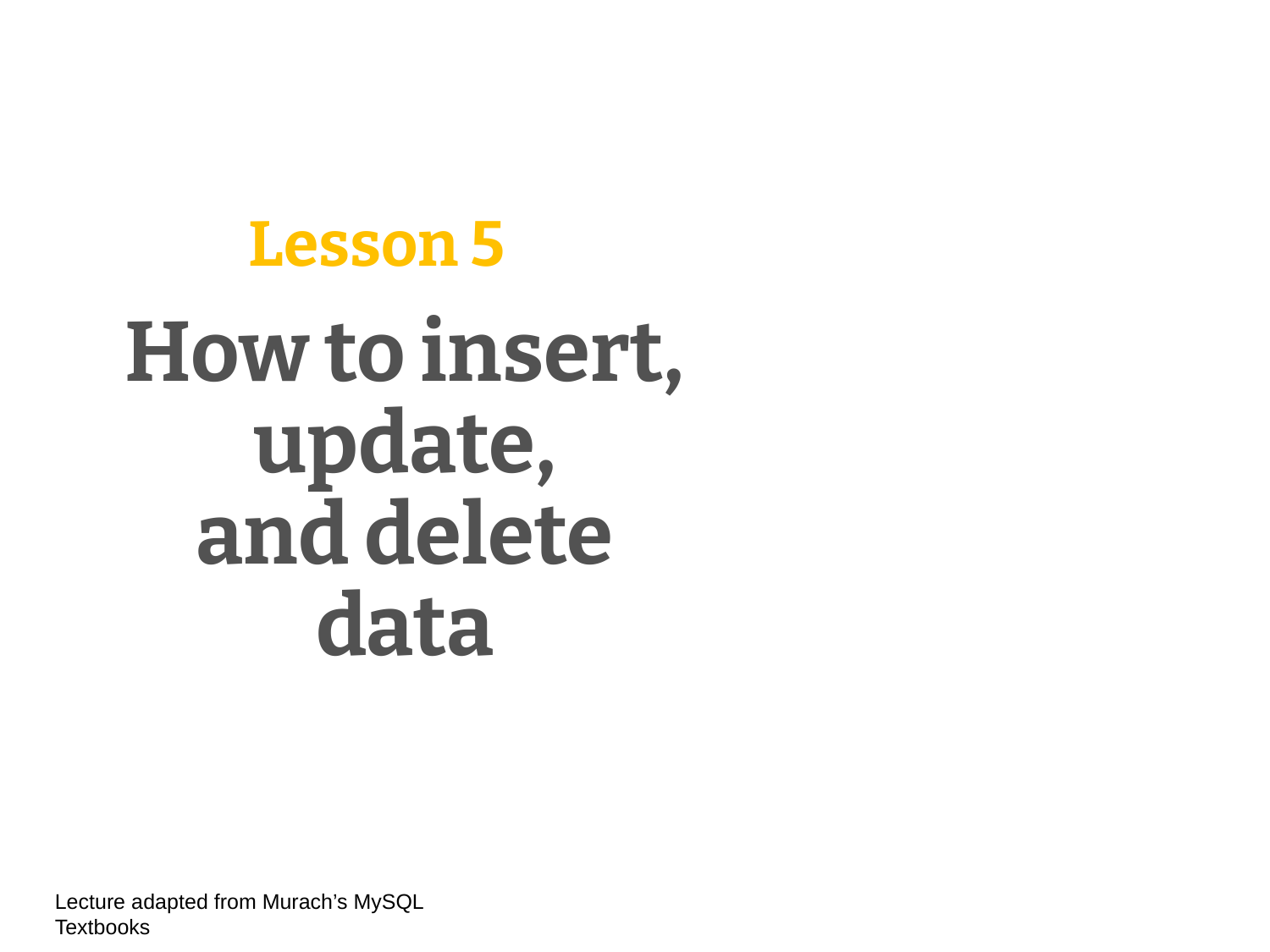

# Lesson 5
How to insert, update,
and delete data
Lecture adapted from Murach’s MySQL Textbooks